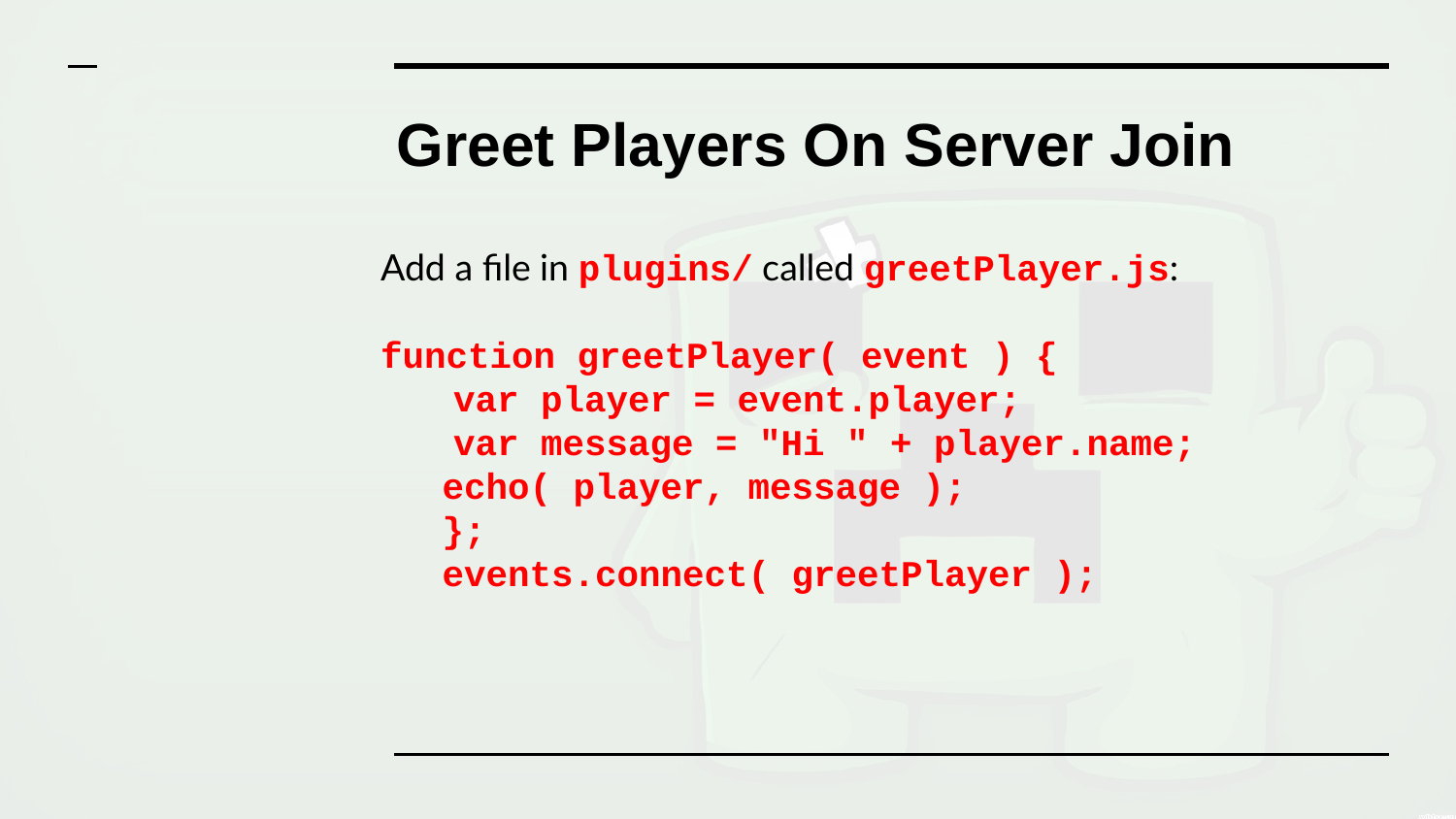

# Greet Players On Server Join
Add a file in plugins/ called greetPlayer.js:

function greetPlayer( event ) {
var player = event.player;
var message = "Hi " + player.name;
echo( player, message );
};
events.connect( greetPlayer );